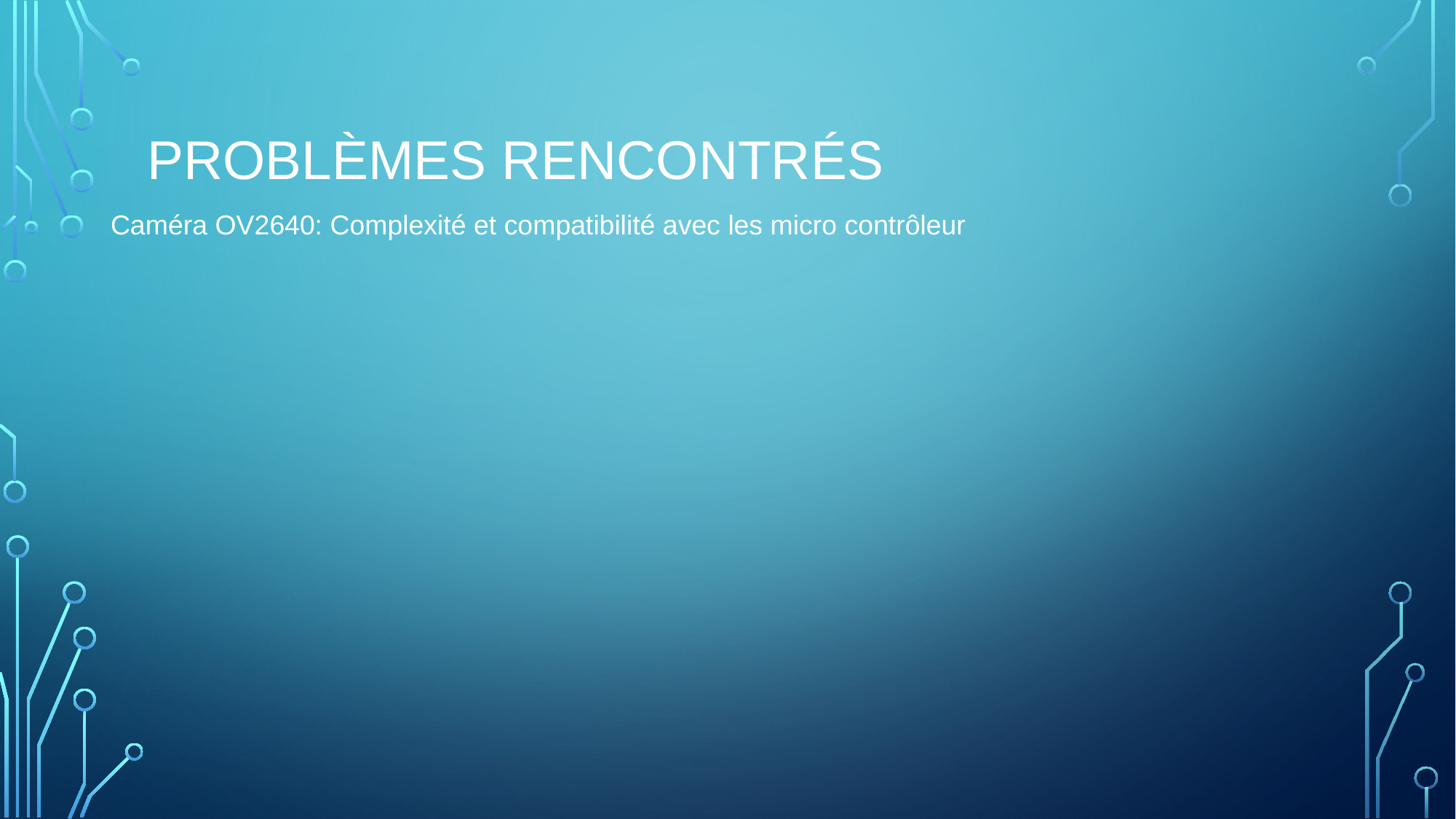

# Problèmes rencontrés
Caméra OV2640: Complexité et compatibilité avec les micro contrôleur